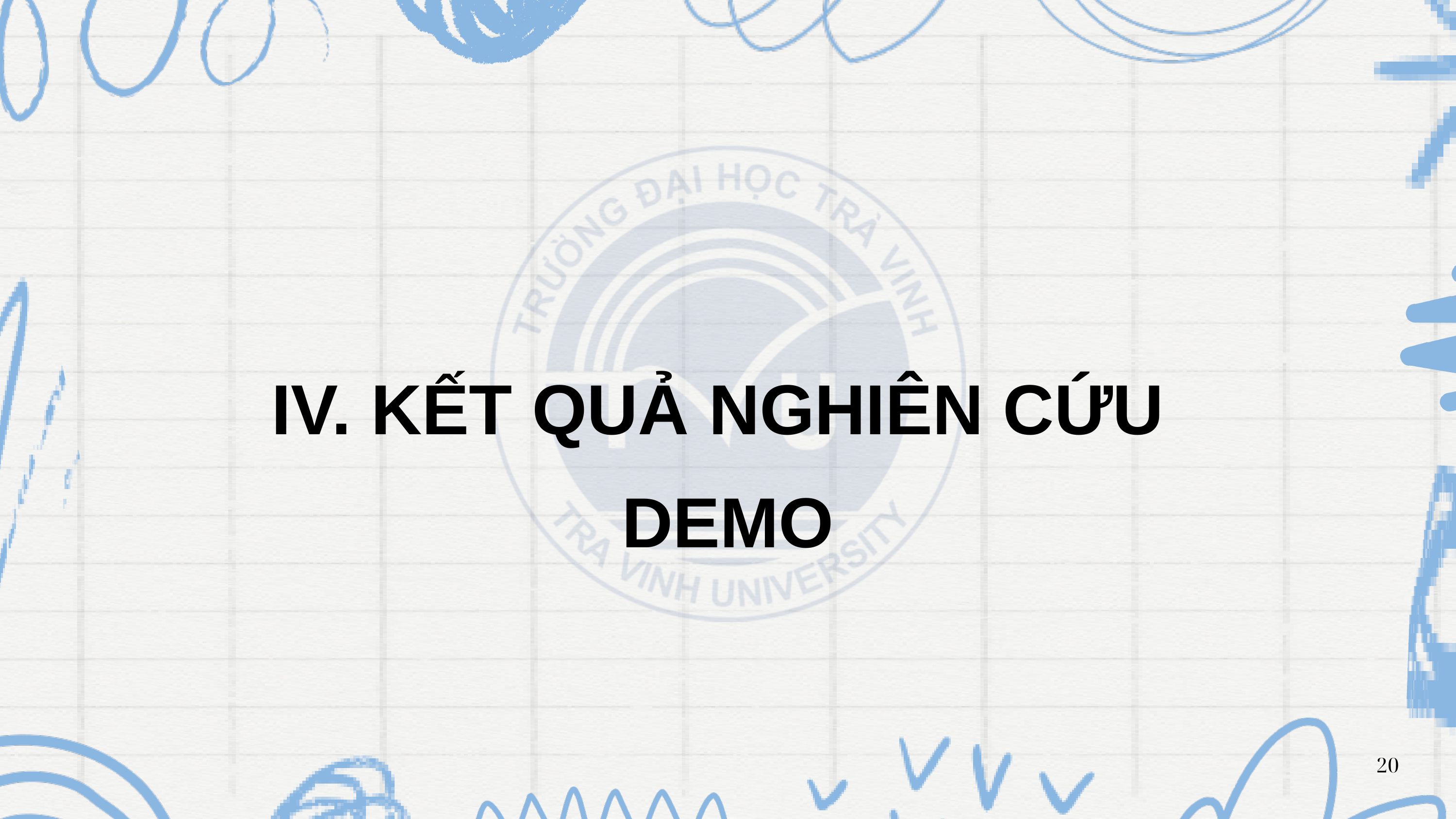

IV. KẾT QUẢ NGHIÊN CỨU
DEMO

20